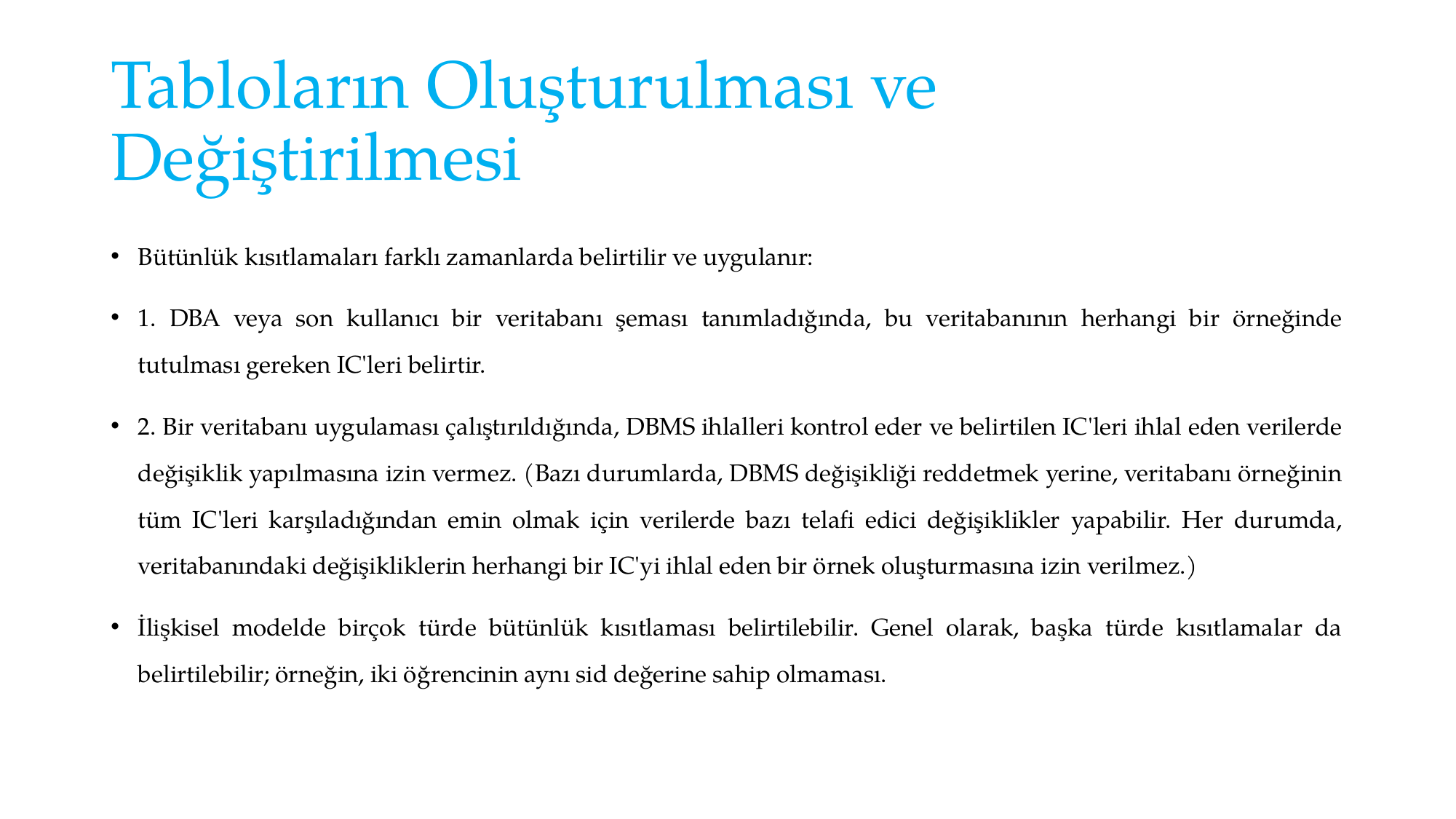

# Tabloların Oluşturulması ve Değiştirilmesi
Bütünlük kısıtlamaları farklı zamanlarda belirtilir ve uygulanır:
1. DBA veya son kullanıcı bir veritabanı şeması tanımladığında, bu veritabanının herhangi bir örneğinde tutulması gereken IC'leri belirtir.
2. Bir veritabanı uygulaması çalıştırıldığında, DBMS ihlalleri kontrol eder ve belirtilen IC'leri ihlal eden verilerde değişiklik yapılmasına izin vermez. (Bazı durumlarda, DBMS değişikliği reddetmek yerine, veritabanı örneğinin tüm IC'leri karşıladığından emin olmak için verilerde bazı telafi edici değişiklikler yapabilir. Her durumda, veritabanındaki değişikliklerin herhangi bir IC'yi ihlal eden bir örnek oluşturmasına izin verilmez.)
İlişkisel modelde birçok türde bütünlük kısıtlaması belirtilebilir. Genel olarak, başka türde kısıtlamalar da belirtilebilir; örneğin, iki öğrencinin aynı sid değerine sahip olmaması.